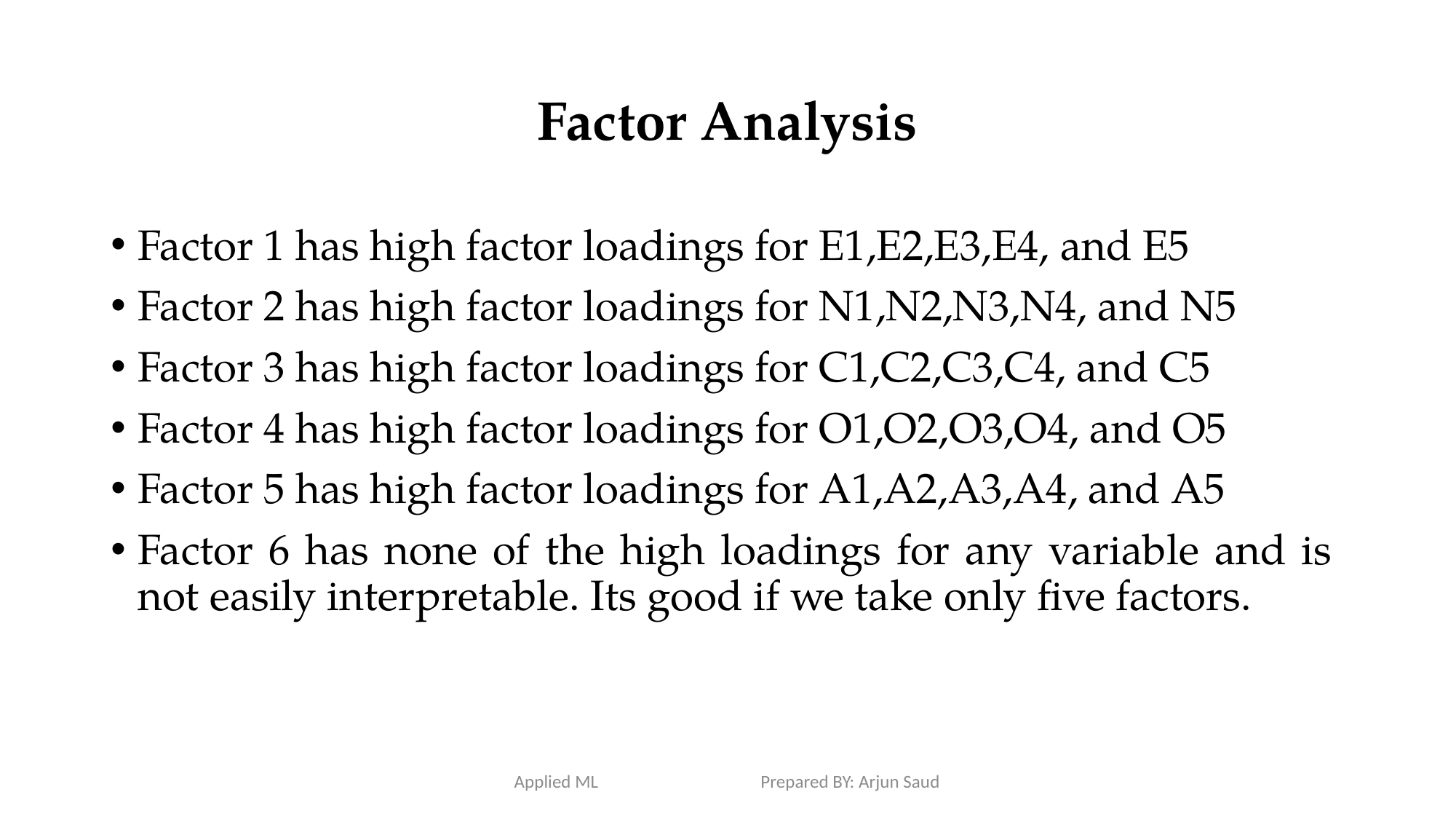

# Factor Analysis
Factor 1 has high factor loadings for E1,E2,E3,E4, and E5
Factor 2 has high factor loadings for N1,N2,N3,N4, and N5
Factor 3 has high factor loadings for C1,C2,C3,C4, and C5
Factor 4 has high factor loadings for O1,O2,O3,O4, and O5
Factor 5 has high factor loadings for A1,A2,A3,A4, and A5
Factor 6 has none of the high loadings for any variable and is not easily interpretable. Its good if we take only five factors.

Applied ML                                       Prepared BY: Arjun Saud